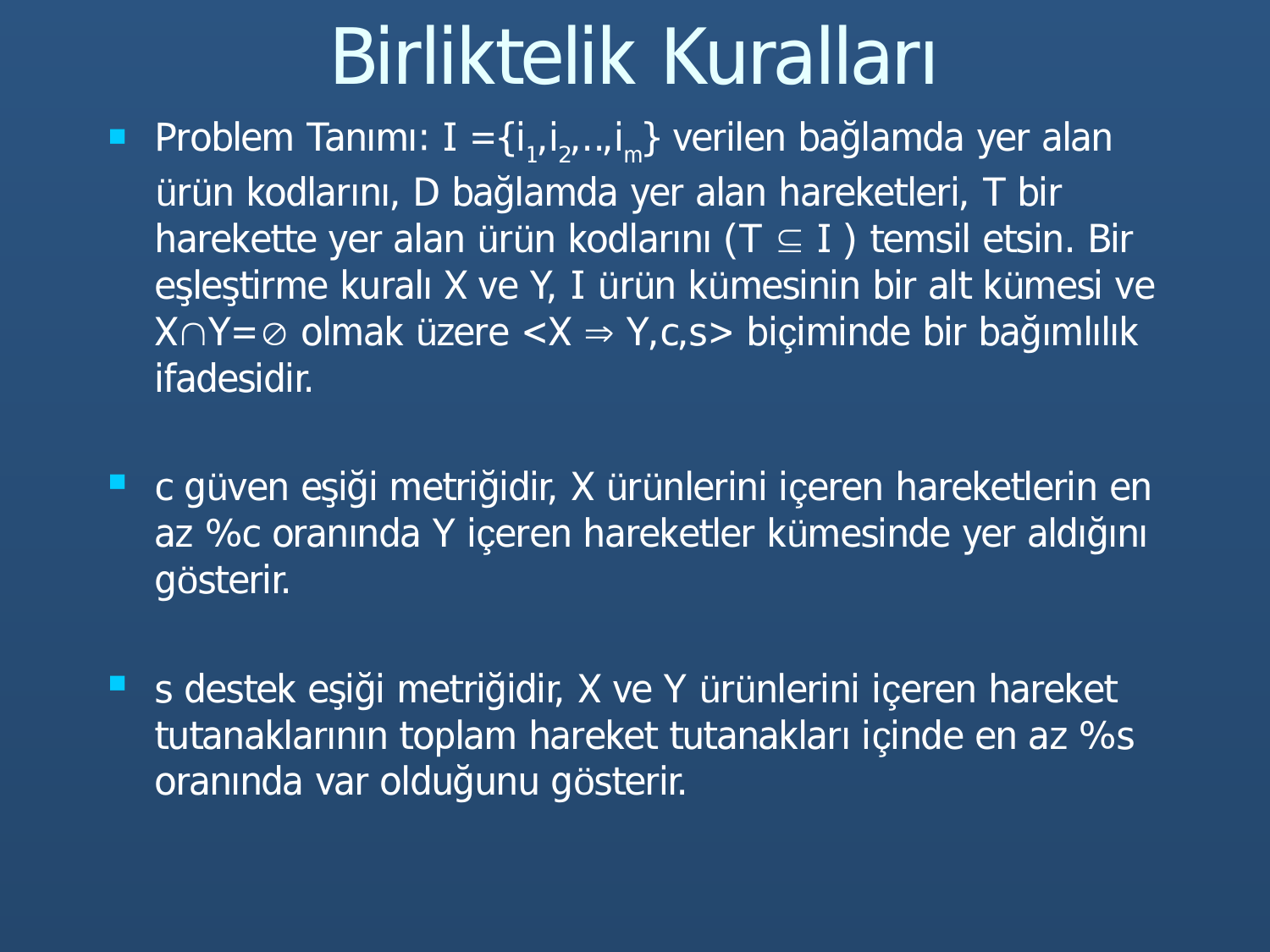

# Birliktelik Kuralları
Problem Tanımı: I ={i1,i2,..,im} verilen bağlamda yer alan ürün kodlarını, D bağlamda yer alan hareketleri, T bir harekette yer alan ürün kodlarını (T ⊆ I ) temsil etsin. Bir eşleştirme kuralı X ve Y, I ürün kümesinin bir alt kümesi ve X∩Y=∅ olmak üzere <X ⇒ Y,c,s> biçiminde bir bağımlılık ifadesidir.

c güven eşiği metriğidir, X ürünlerini içeren hareketlerin en az %c oranında Y içeren hareketler kümesinde yer aldığını gösterir.

s destek eşiği metriğidir, X ve Y ürünlerini içeren hareket tutanaklarının toplam hareket tutanakları içinde en az %s oranında var olduğunu gösterir.